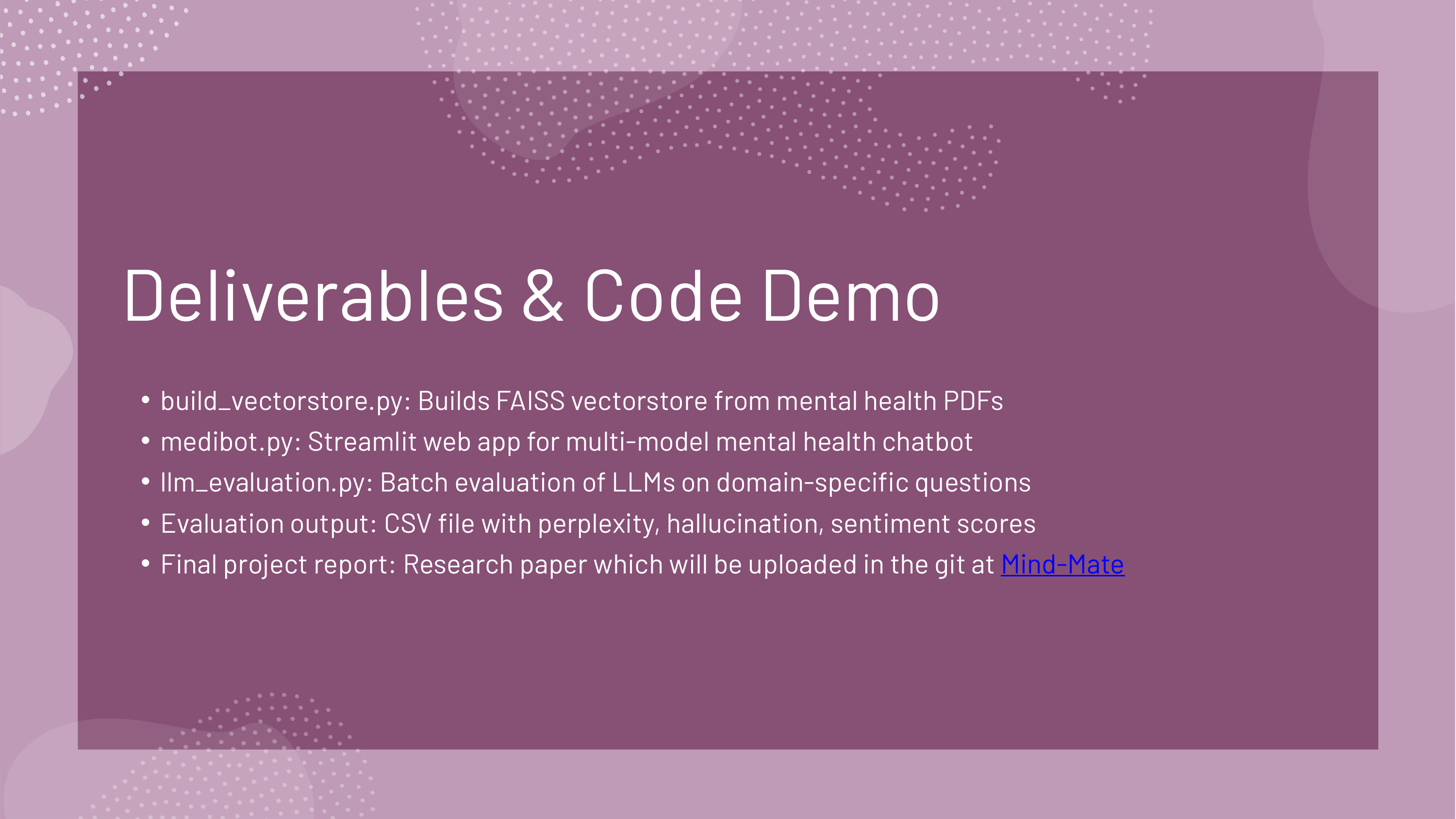

Deliverables & Code Demo

build_vectorstore.py: Builds FAISS vectorstore from mental health PDFs
medibot.py: Streamlit web app for multi-model mental health chatbot
llm_evaluation.py: Batch evaluation of LLMs on domain-specific questions
Evaluation output: CSV file with perplexity, hallucination, sentiment scores
Final project report: Research paper which will be uploaded in the git at Mind-Mate